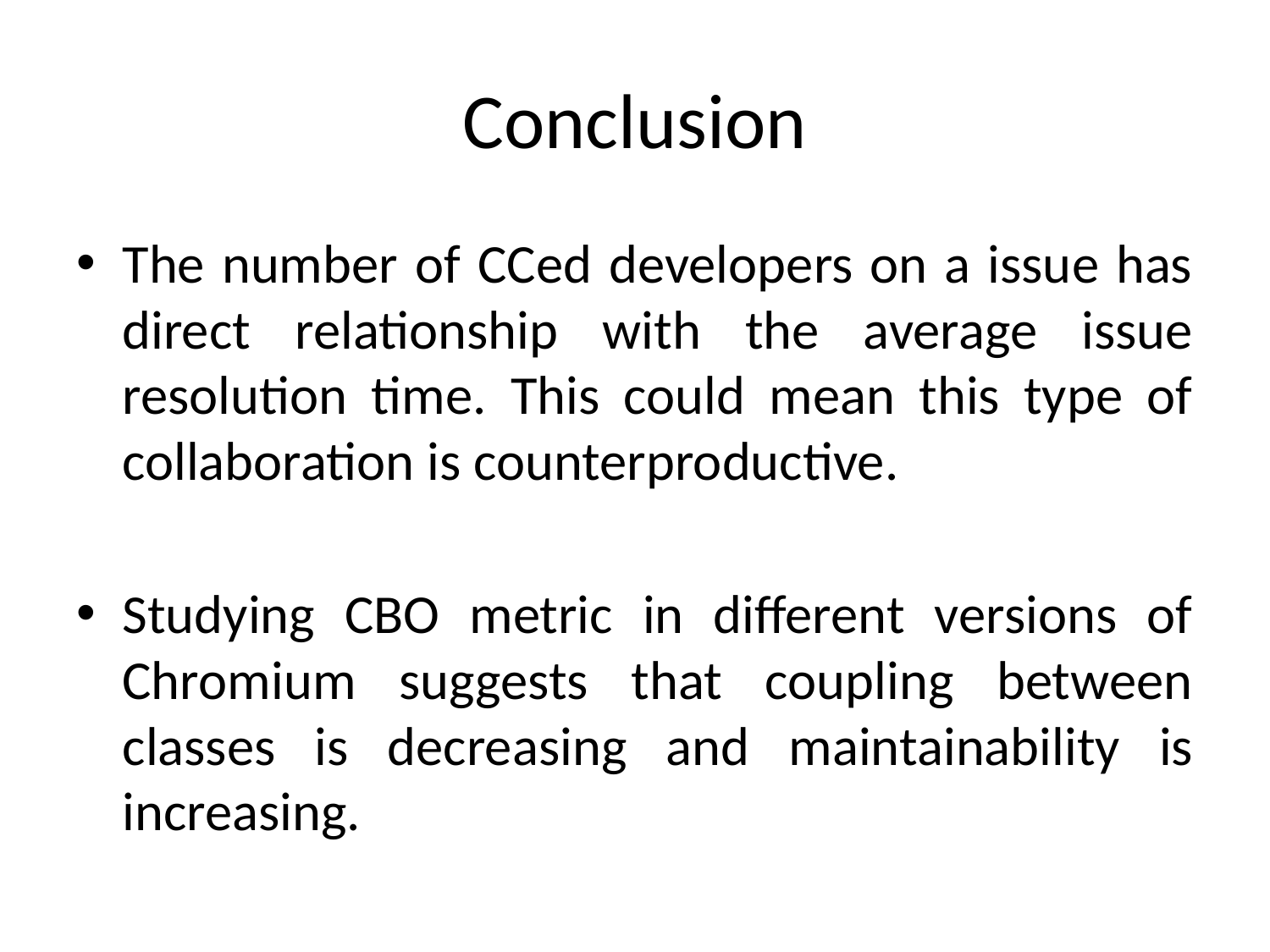

# Conclusion
The number of CCed developers on a issue has direct relationship with the average issue resolution time. This could mean this type of collaboration is counterproductive.

Studying CBO metric in different versions of Chromium suggests that coupling between classes is decreasing and maintainability is increasing.